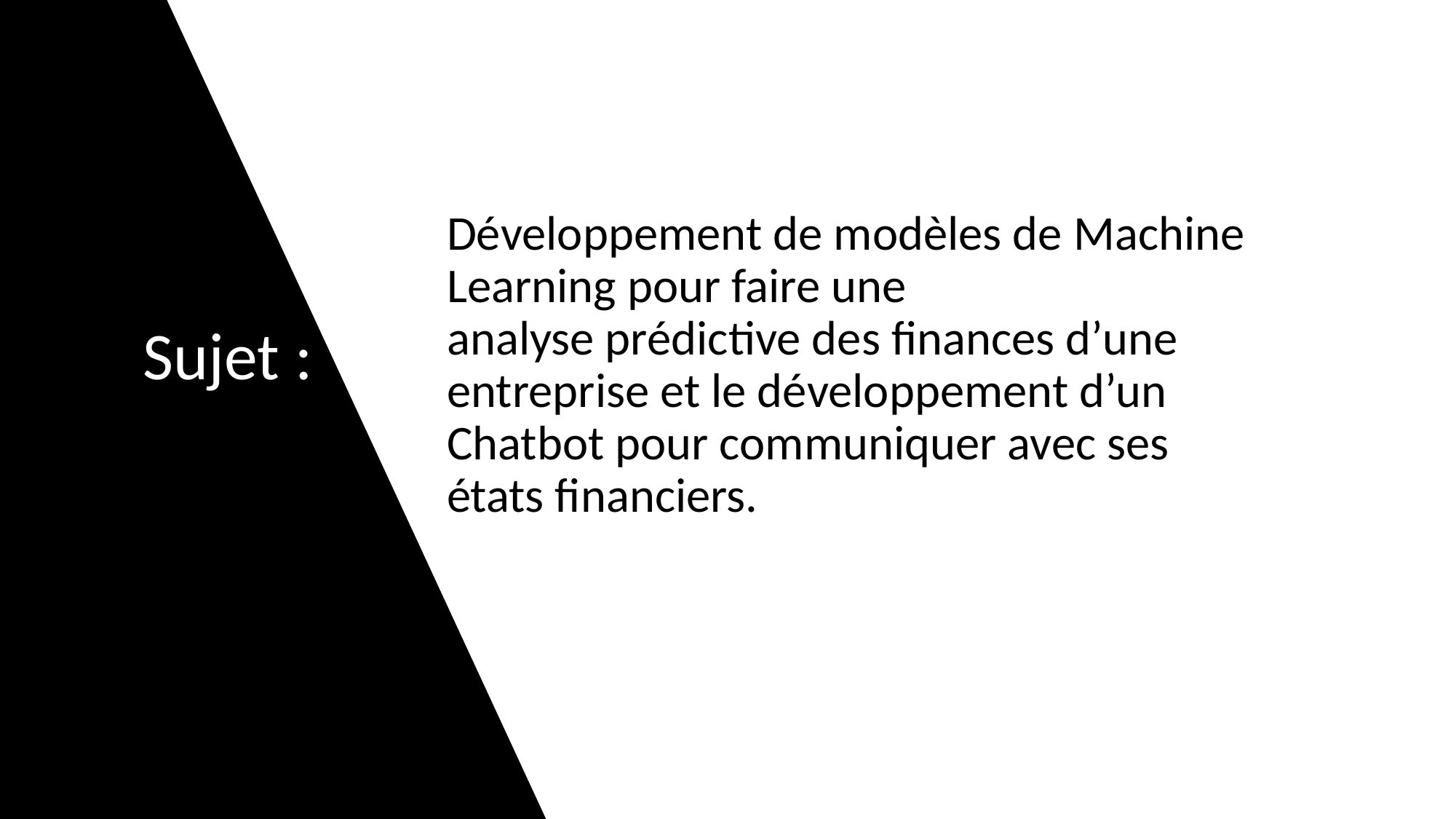

# Développement de modèles de Machine Learning pour faire une analyse prédictive des finances d’une entreprise et le développement d’un Chatbot pour communiquer avec ses états financiers.
Sujet :